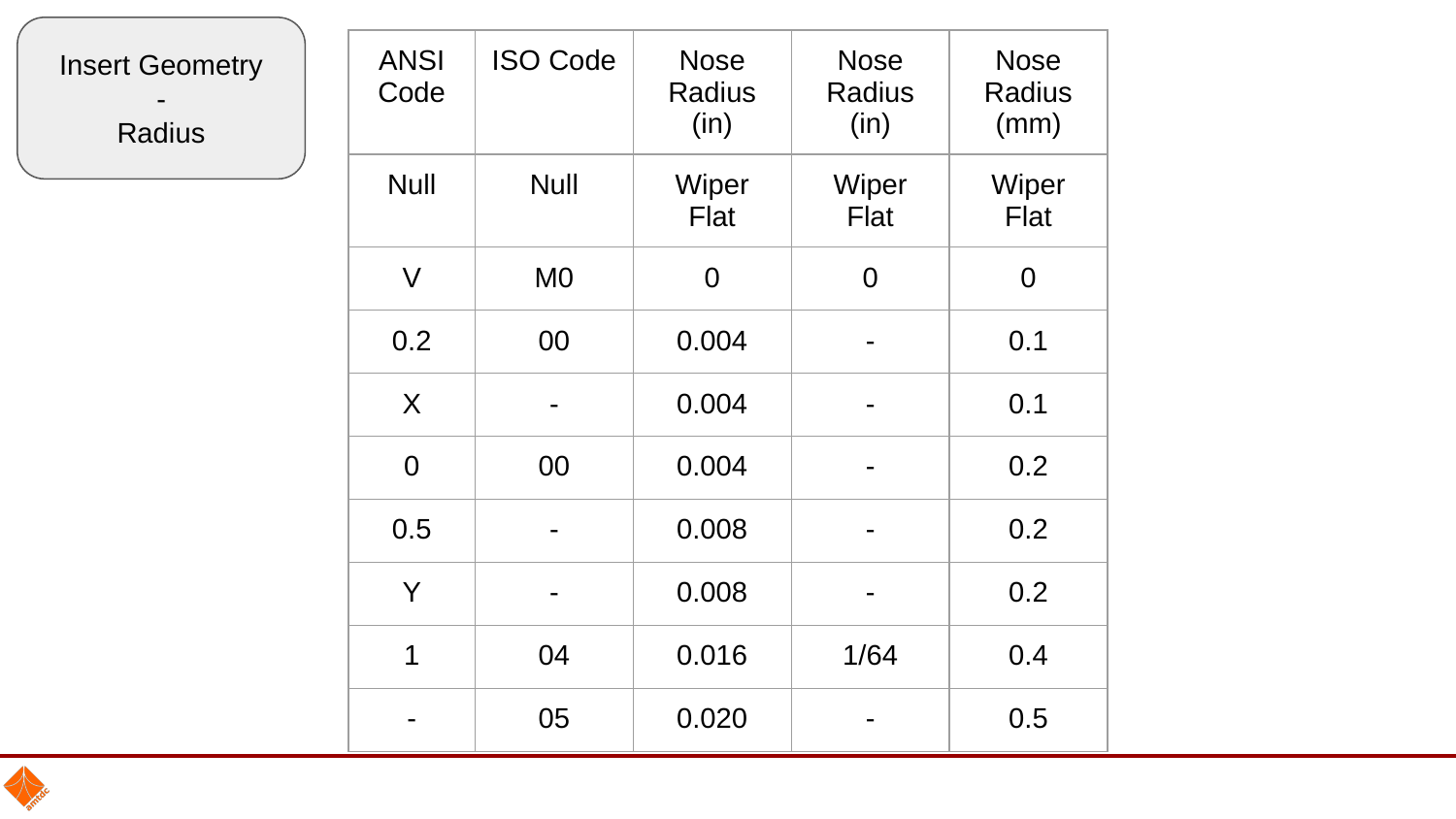

Insert Geometry
-
Radius
| ANSI Code | ISO Code | Nose Radius (in) | Nose Radius (in) | Nose Radius (mm) |
| --- | --- | --- | --- | --- |
| Null | Null | Wiper Flat | Wiper Flat | Wiper Flat |
| V | M0 | 0 | 0 | 0 |
| 0.2 | 00 | 0.004 | - | 0.1 |
| X | - | 0.004 | - | 0.1 |
| 0 | 00 | 0.004 | - | 0.2 |
| 0.5 | - | 0.008 | - | 0.2 |
| Y | - | 0.008 | - | 0.2 |
| 1 | 04 | 0.016 | 1/64 | 0.4 |
| - | 05 | 0.020 | - | 0.5 |